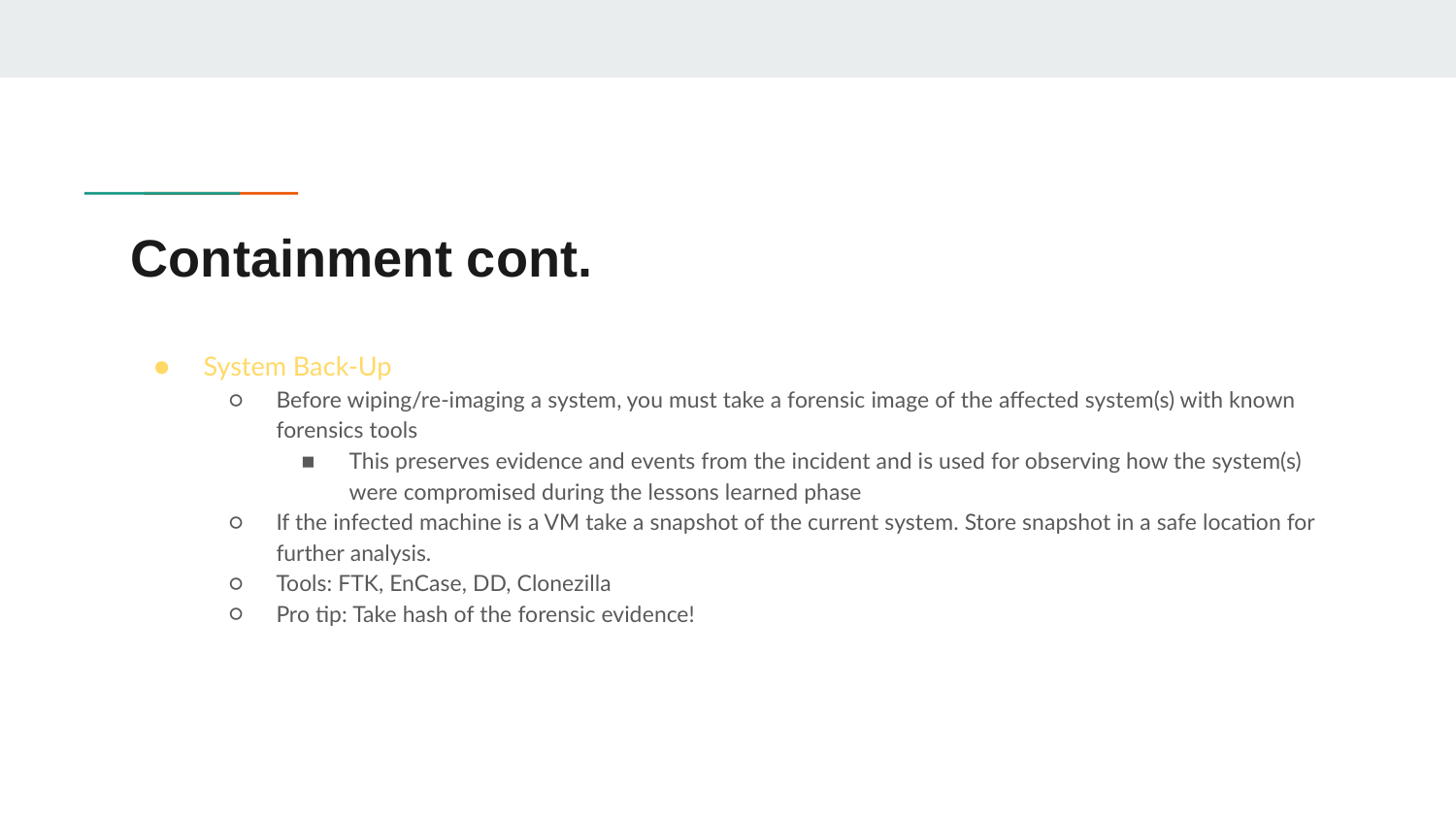

# Containment cont.
System Back-Up
Before wiping/re-imaging a system, you must take a forensic image of the affected system(s) with known forensics tools
This preserves evidence and events from the incident and is used for observing how the system(s) were compromised during the lessons learned phase
If the infected machine is a VM take a snapshot of the current system. Store snapshot in a safe location for further analysis.
Tools: FTK, EnCase, DD, Clonezilla
Pro tip: Take hash of the forensic evidence!